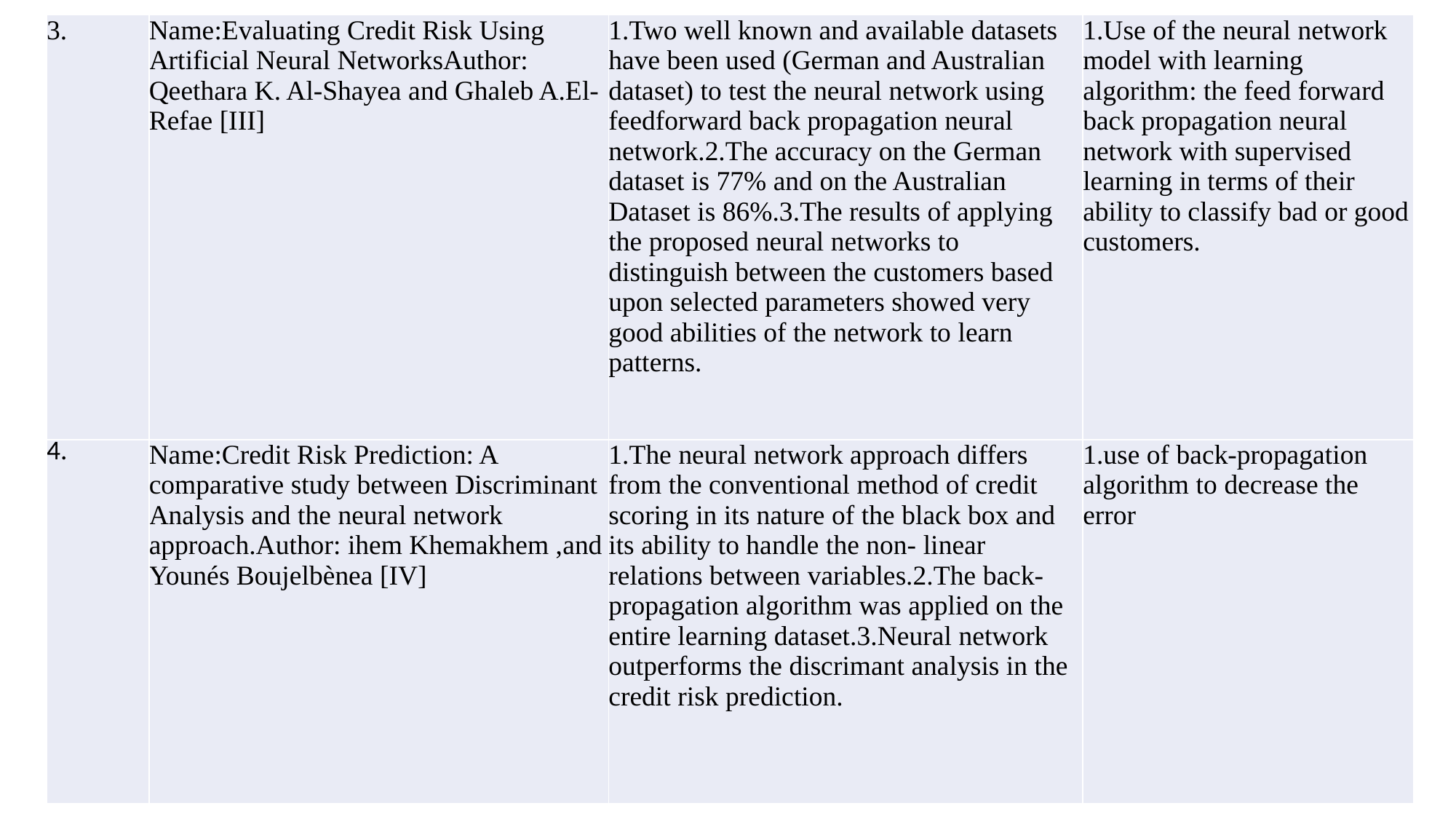

| 3. | Name:Evaluating Credit Risk Using Artificial Neural NetworksAuthor: Qeethara K. Al-Shayea and Ghaleb A.El-Refae [III] | 1.Two well known and available datasets have been used (German and Australian dataset) to test the neural network using feedforward back propagation neural network.2.The accuracy on the German dataset is 77% and on the Australian Dataset is 86%.3.The results of applying the proposed neural networks to distinguish between the customers based upon selected parameters showed very good abilities of the network to learn patterns. | 1.Use of the neural network model with learning algorithm: the feed forward back propagation neural network with supervised learning in terms of their ability to classify bad or good customers. |
| --- | --- | --- | --- |
| 4. | Name:Credit Risk Prediction: A comparative study between Discriminant Analysis and the neural network approach.Author: ihem Khemakhem ,and Younés Boujelbènea [IV] | 1.The neural network approach differs from the conventional method of credit scoring in its nature of the black box and its ability to handle the non- linear relations between variables.2.The back-propagation algorithm was applied on the entire learning dataset.3.Neural network outperforms the discrimant analysis in the credit risk prediction. | 1.use of back-propagation algorithm to decrease the error |
#